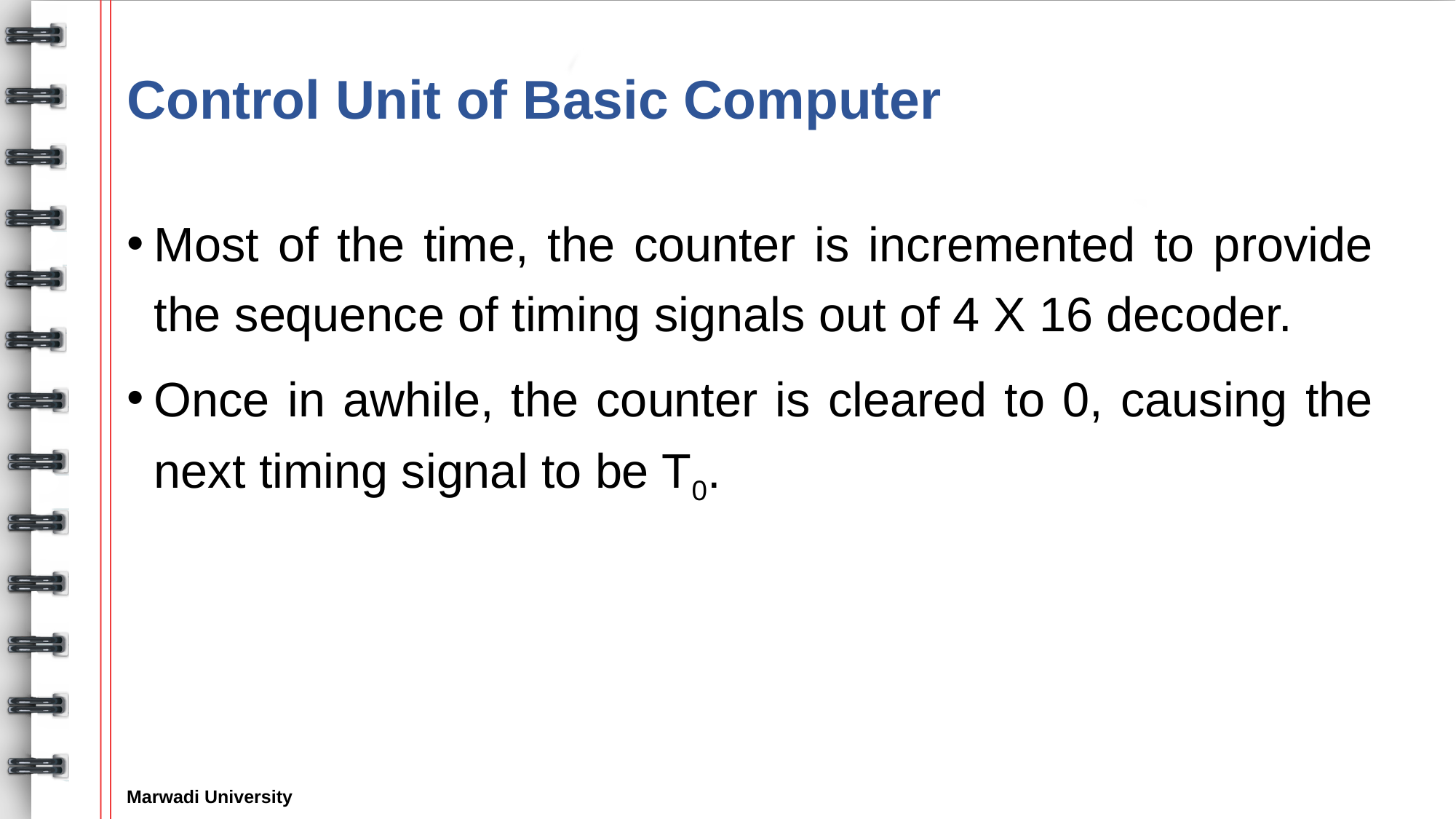

# Control Unit of Basic Computer
Most of the time, the counter is incremented to provide the sequence of timing signals out of 4 X 16 decoder.
Once in awhile, the counter is cleared to 0, causing the next timing signal to be T0.
Marwadi University